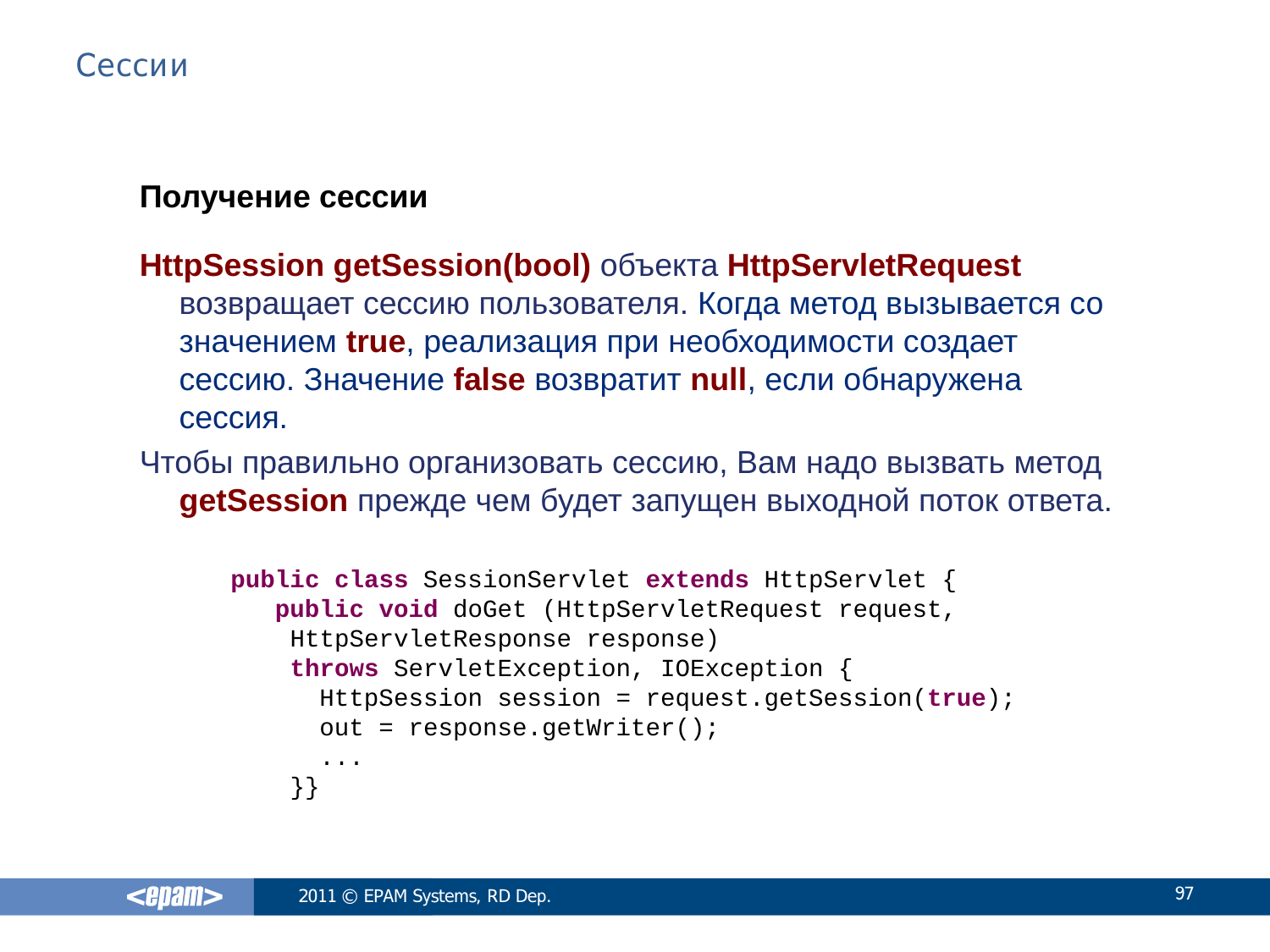

# Сессии
Получение сессии

HttpSession getSession(bool) объекта HttpServletRequest возвращает сессию пользователя. Когда метод вызывается со значением true, реализация при необходимости создает сессию. Значение false возвратит null, если обнаружена сессия.
Чтобы правильно организовать сессию, Вам надо вызвать метод getSession прежде чем будет запущен выходной поток ответа.

public class SessionServlet extends HttpServlet {
   public void doGet (HttpServletRequest request,
    HttpServletResponse response)
    throws ServletException, IOException {
      HttpSession session = request.getSession(true);
      out = response.getWriter();
      ...
    }}
97
2011 © EPAM Systems, RD Dep.